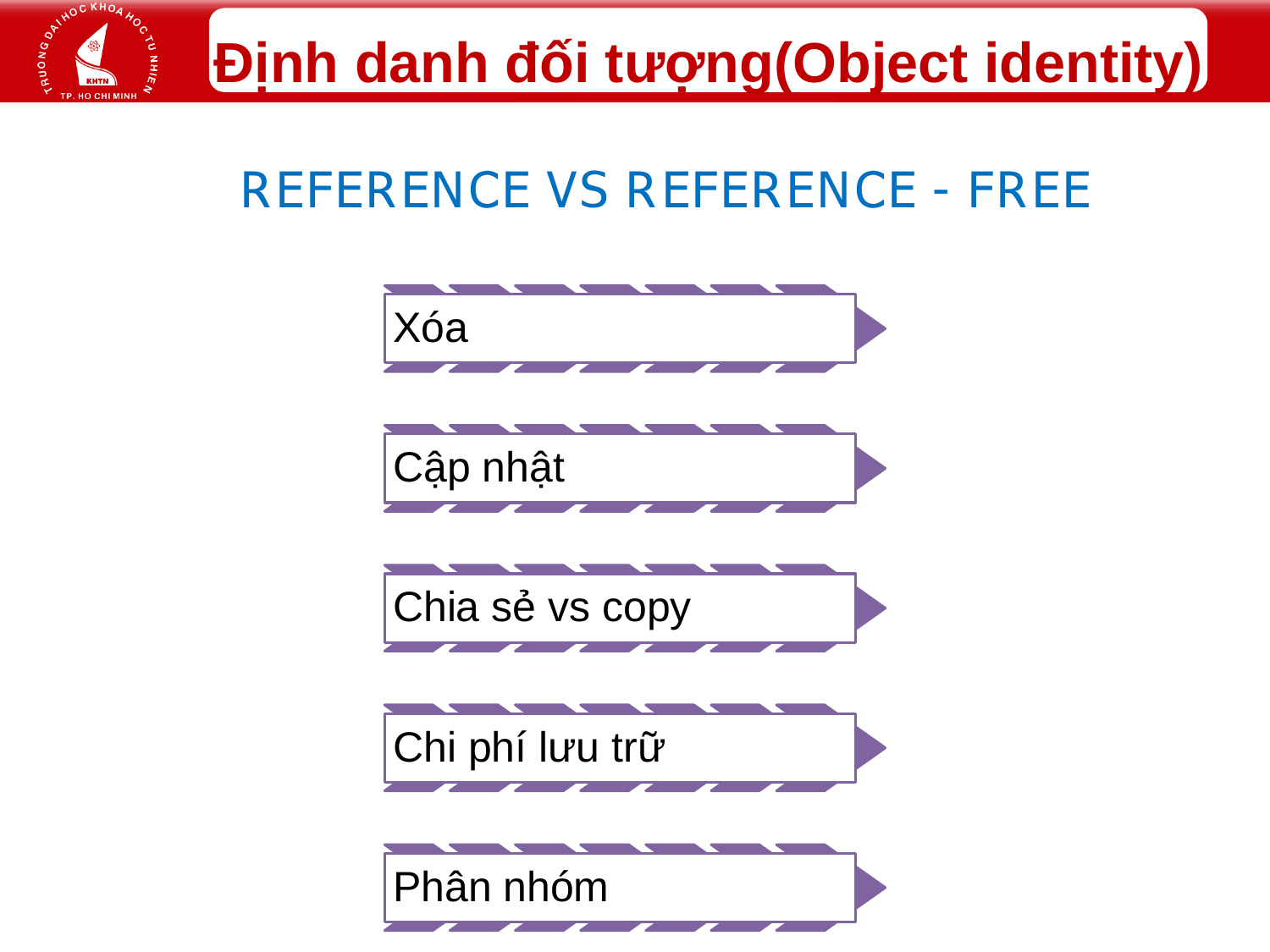

# Định danh đối tượng(Object identity)
REFERENCE VS REFERENCE - FREE

Xóa

Cập nhật

Chia sẻ vs copy

Chi phí lưu trữ

Phân nhóm